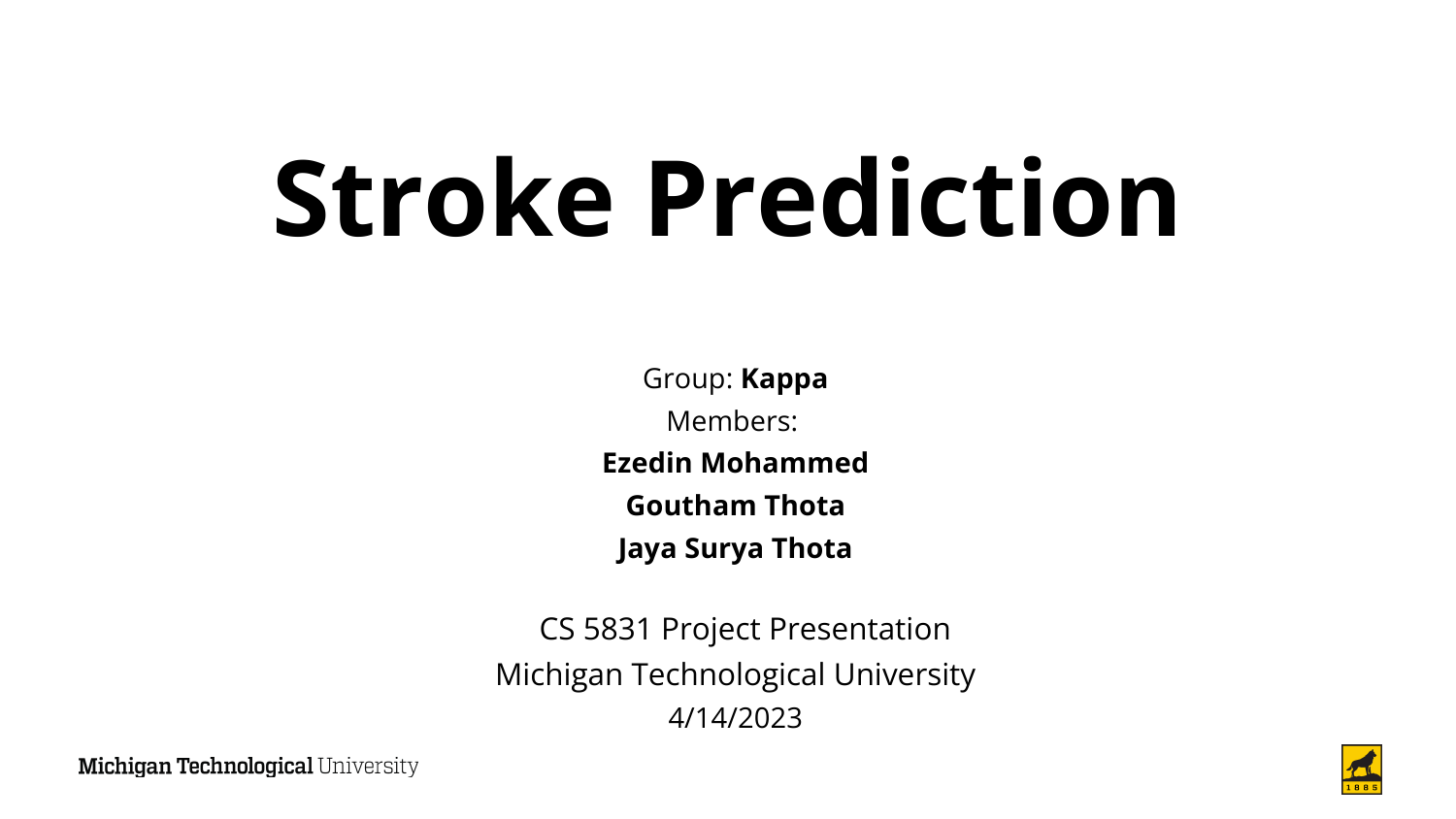

# Stroke Prediction

Group: Kappa
Members:
Ezedin Mohammed
Goutham Thota
Jaya Surya Thota

   CS 5831 Project Presentation
Michigan Technological University
4/14/2023